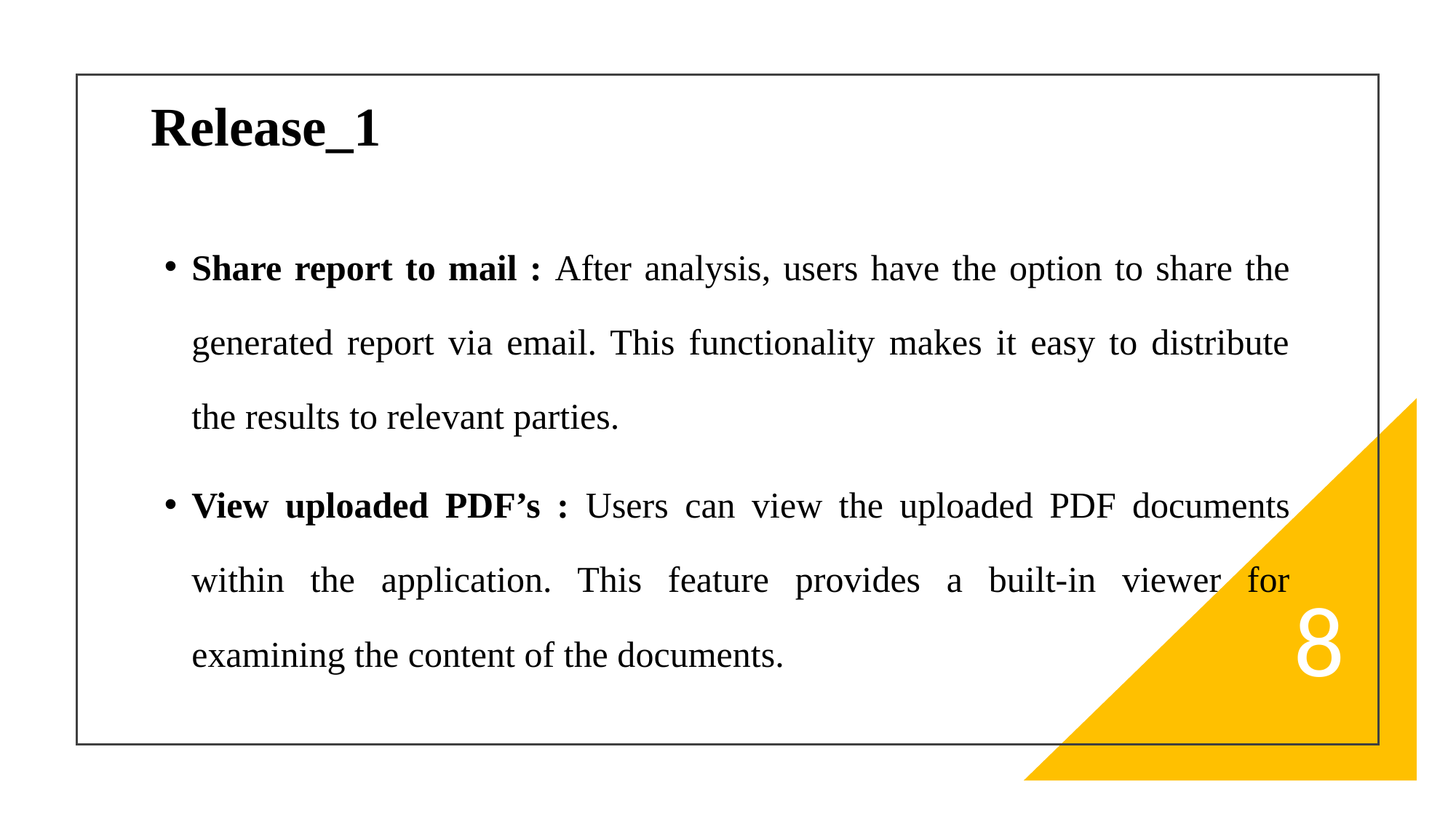

# Release_1
Share report to mail : After analysis, users have the option to share the generated report via email. This functionality makes it easy to distribute the results to relevant parties.
View uploaded PDF’s : Users can view the uploaded PDF documents within the application. This feature provides a built-in viewer for examining the content of the documents.

8